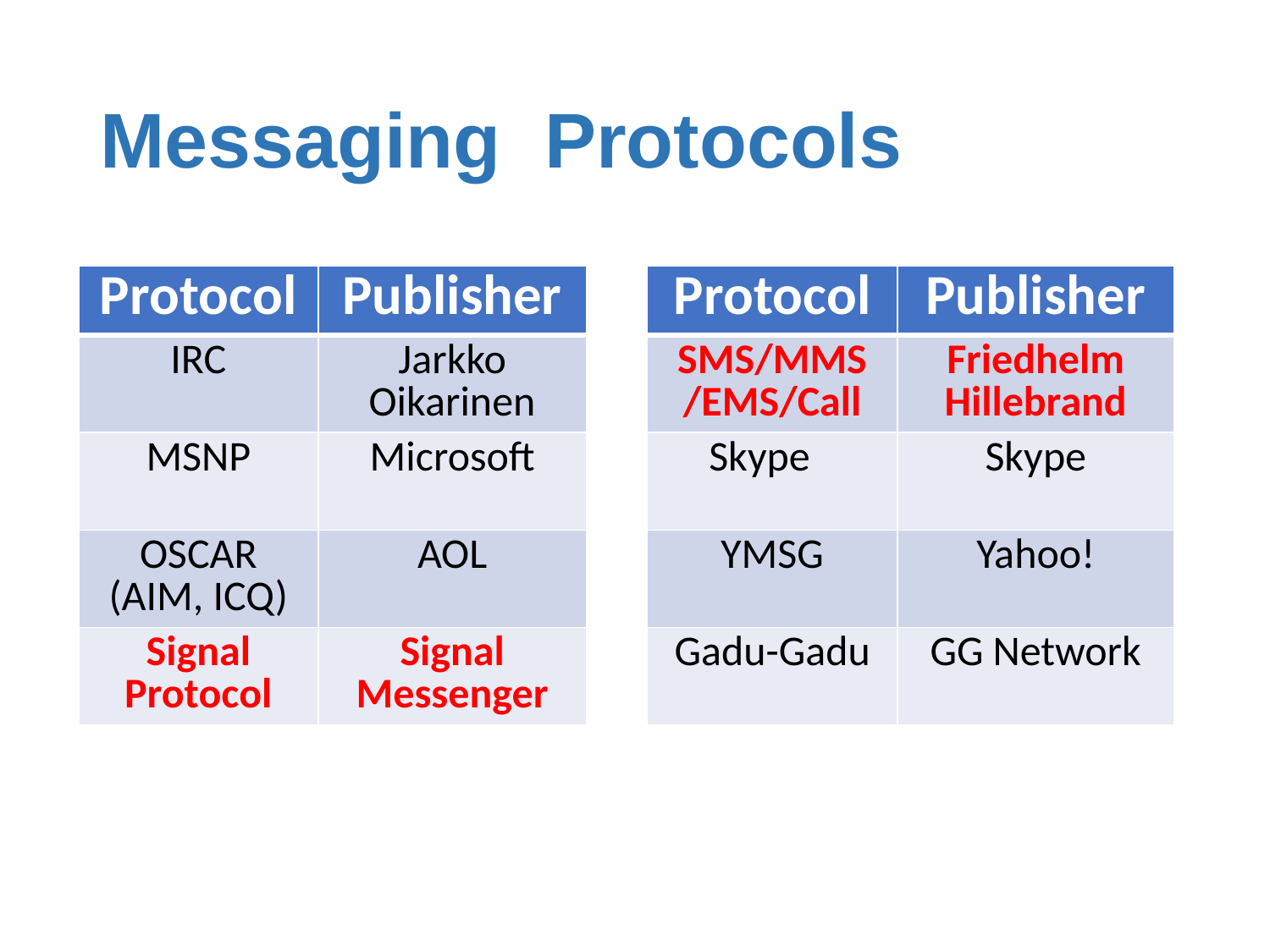

# Messaging  Protocols
| Protocol | Publisher |  | Protocol | Publisher |
| --- | --- | --- | --- | --- |
| IRC | Jarkko Oikarinen |  | SMS/MMS /EMS/Call | Friedhelm Hillebrand |
| MSNP | Microsoft |  | Skype | Skype |
| OSCAR (AIM, ICQ) | AOL |  | YMSG | Yahoo! |
| Signal Protocol | Signal Messenger |  | Gadu-Gadu | GG Network |